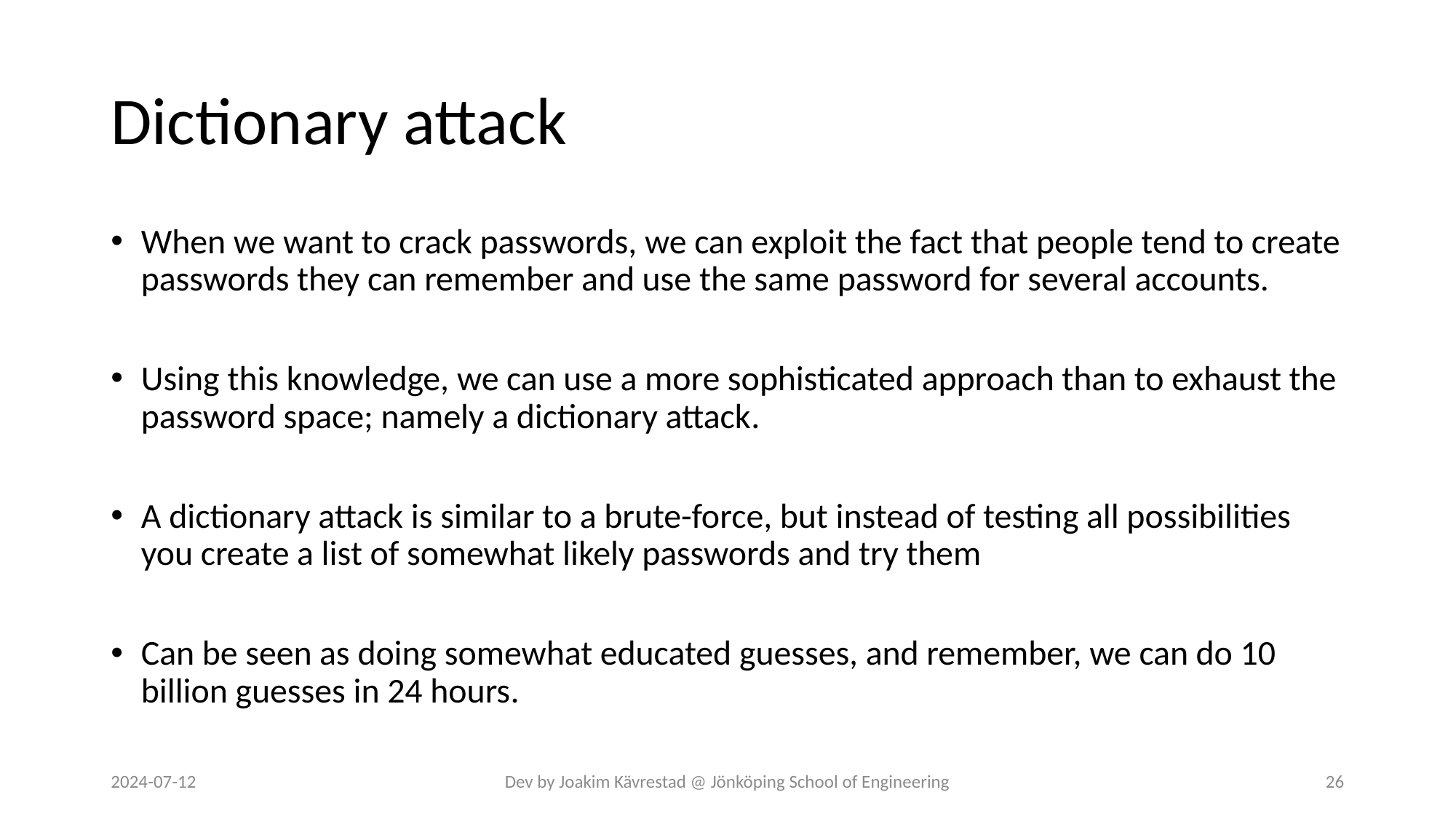

# Dictionary attack
When we want to crack passwords, we can exploit the fact that people tend to create passwords they can remember and use the same password for several accounts.

Using this knowledge, we can use a more sophisticated approach than to exhaust the password space; namely a dictionary attack.

A dictionary attack is similar to a brute-force, but instead of testing all possibilities you create a list of somewhat likely passwords and try them

Can be seen as doing somewhat educated guesses, and remember, we can do 10 billion guesses in 24 hours.

2024-07-12
Dev by Joakim Kävrestad @ Jönköping School of Engineering
26